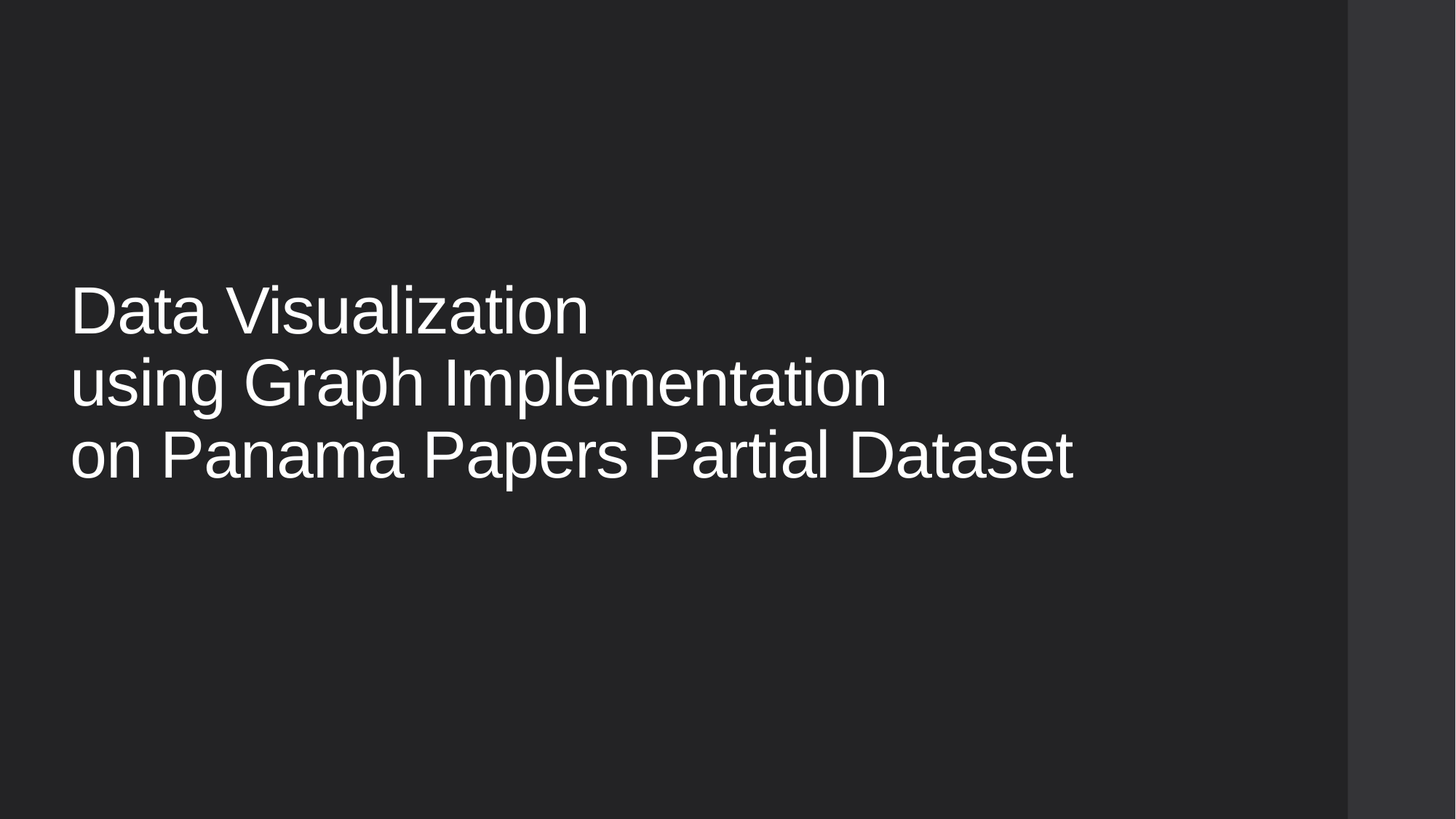

# Data Visualization using Graph Implementation on Panama Papers Partial Dataset